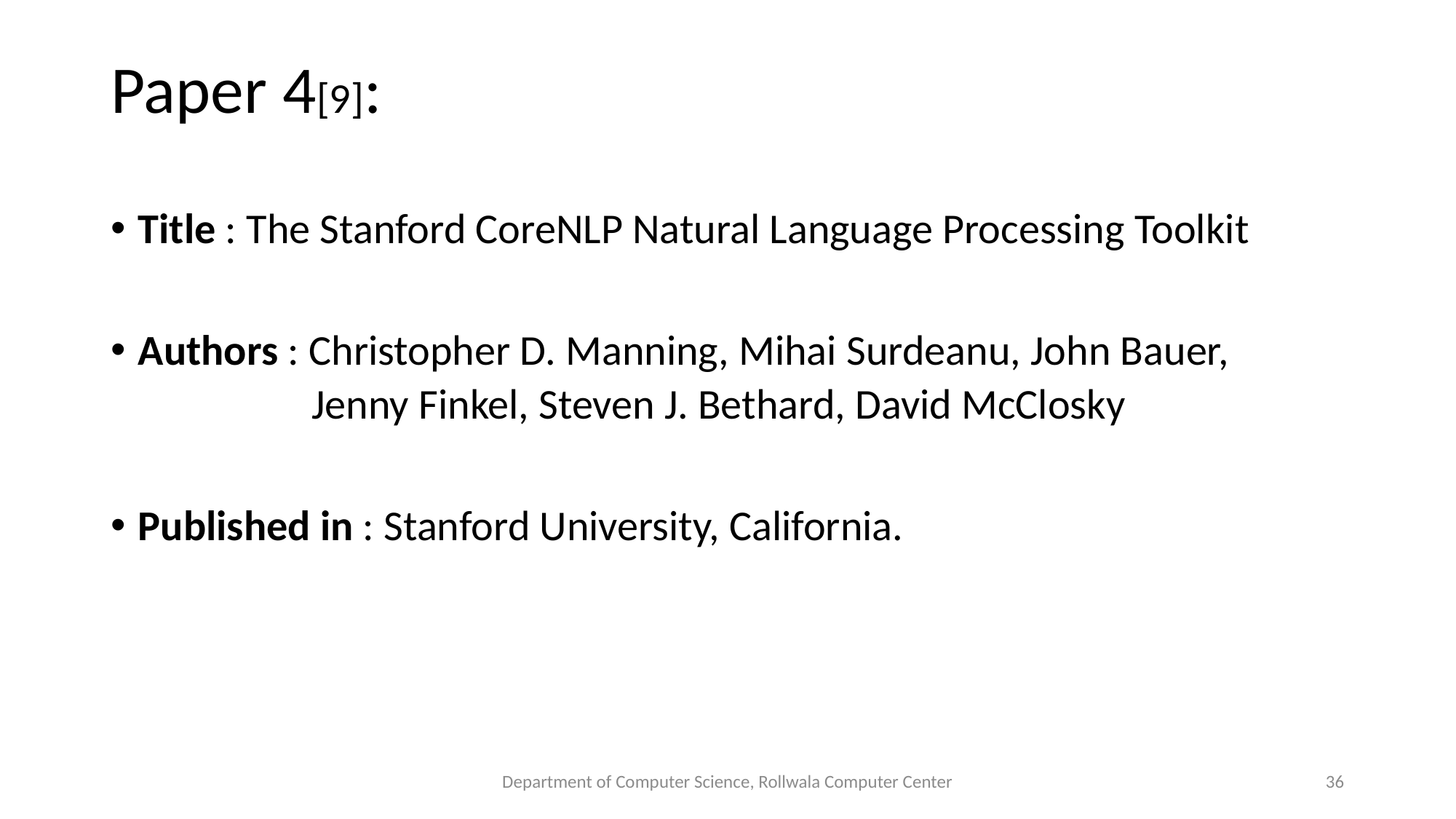

# Paper 4[9]:
Title : The Stanford CoreNLP Natural Language Processing Toolkit

Authors : Christopher D. Manning, Mihai Surdeanu, John Bauer,
      Jenny Finkel, Steven J. Bethard, David McClosky

Published in : Stanford University, California.

Department of Computer Science, Rollwala Computer Center
36